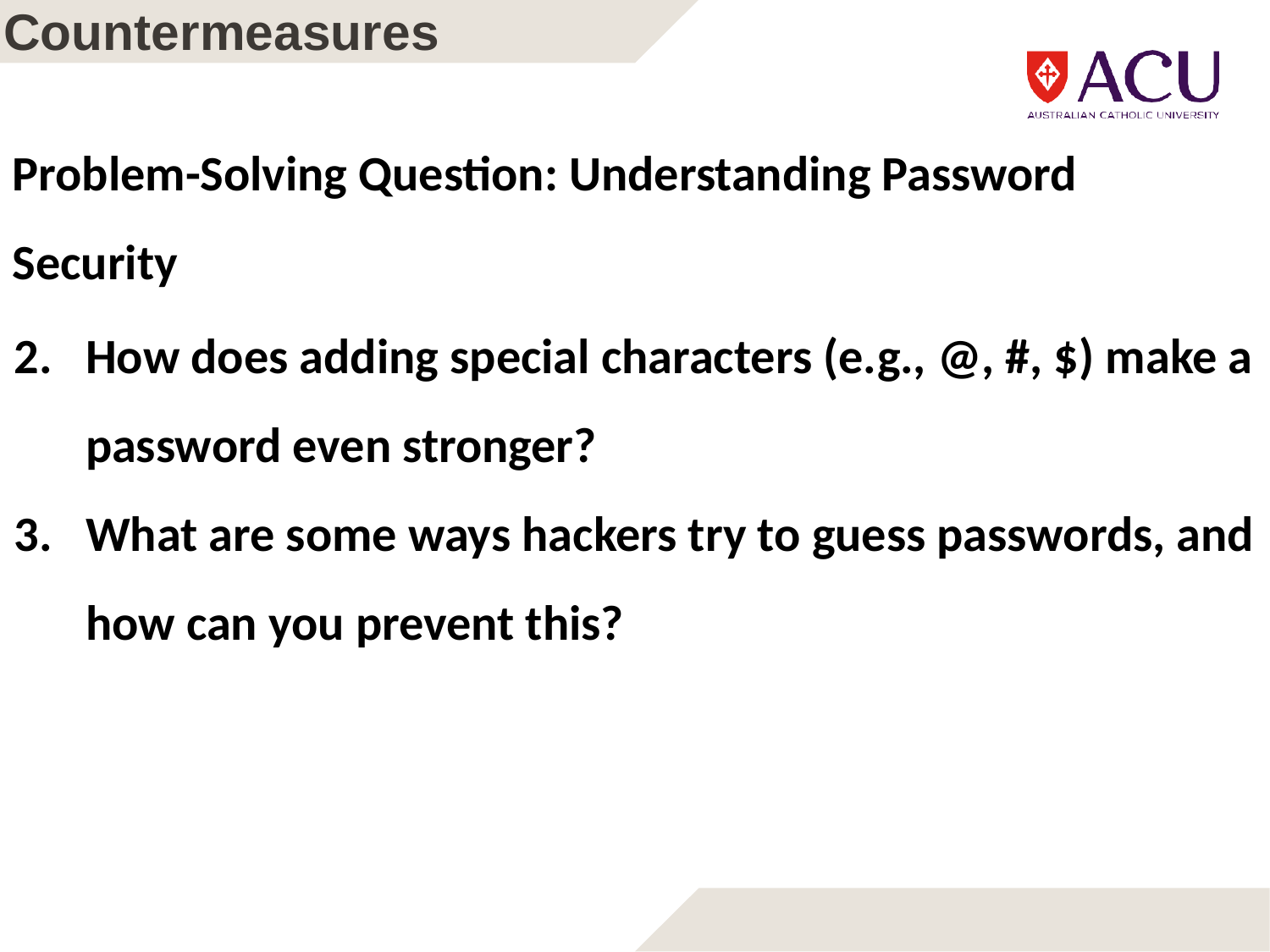

# Countermeasures
Problem-Solving Question: Understanding Password Security
How does adding special characters (e.g., @, #, $) make a password even stronger?
What are some ways hackers try to guess passwords, and how can you prevent this?